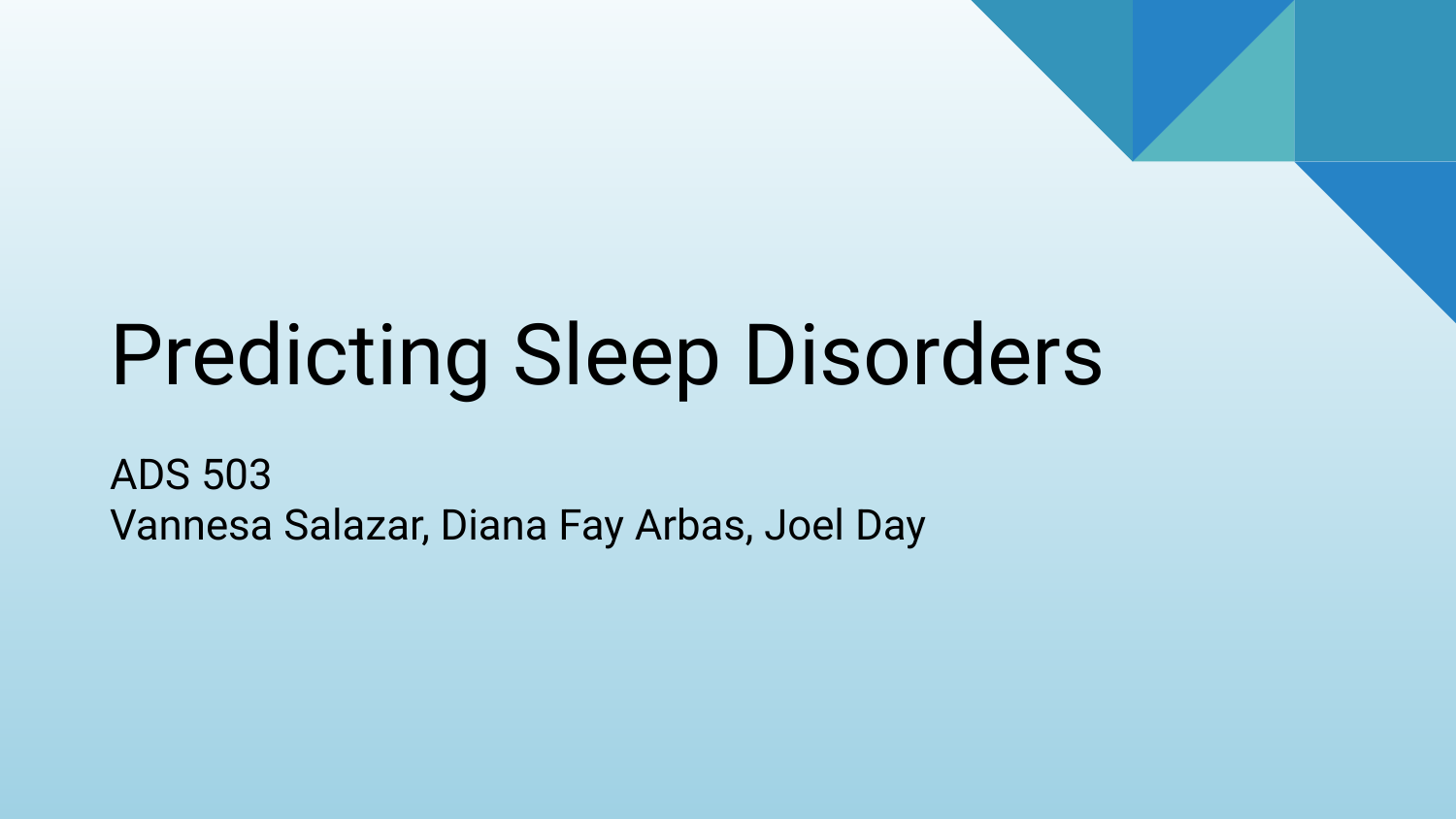

# Predicting Sleep Disorders
ADS 503
Vannesa Salazar, Diana Fay Arbas, Joel Day